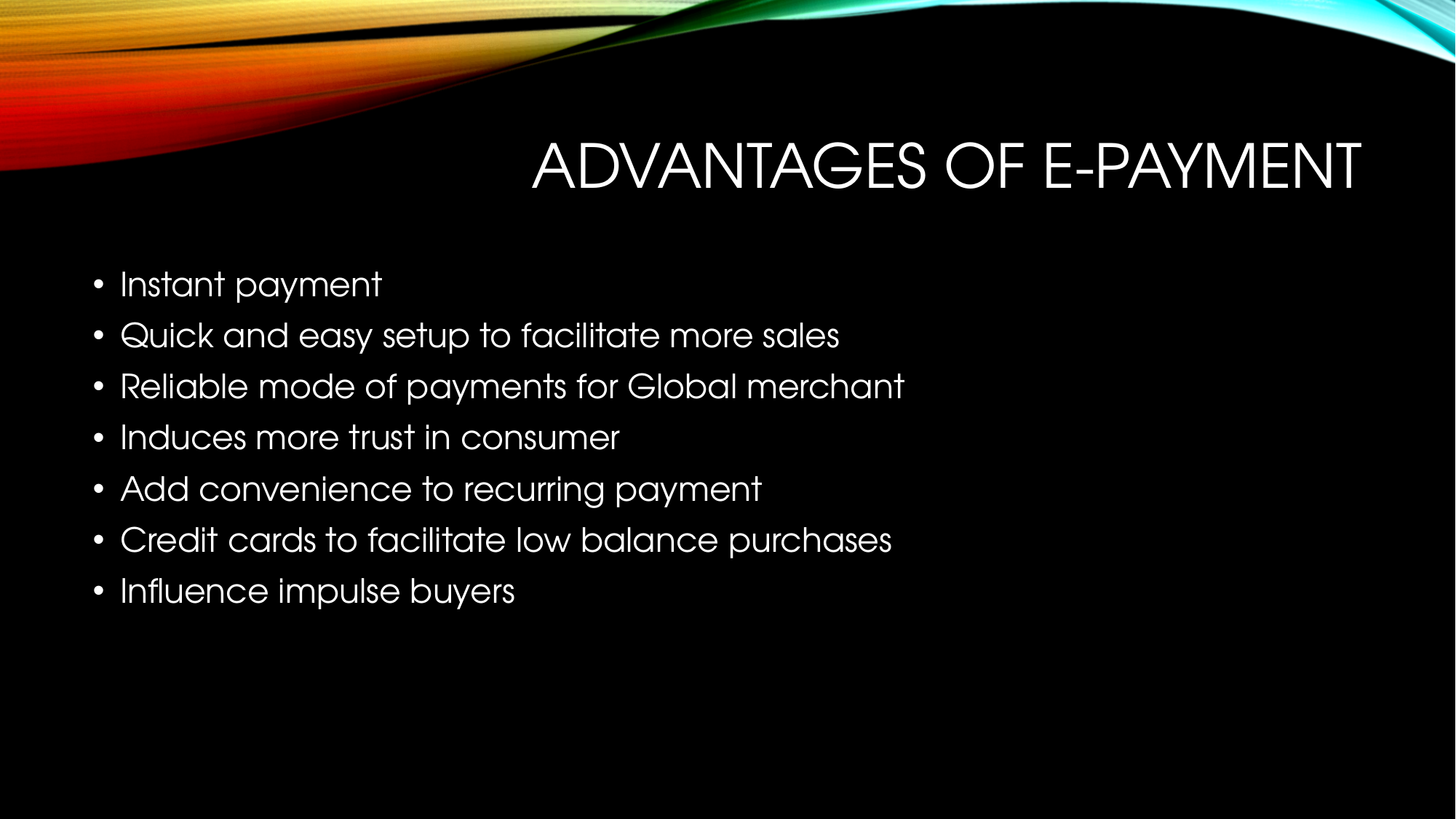

# Advantages of e-payment
Instant payment
Quick and easy setup to facilitate more sales
Reliable mode of payments for Global merchant
Induces more trust in consumer
Add convenience to recurring payment
Credit cards to facilitate low balance purchases
Influence impulse buyers